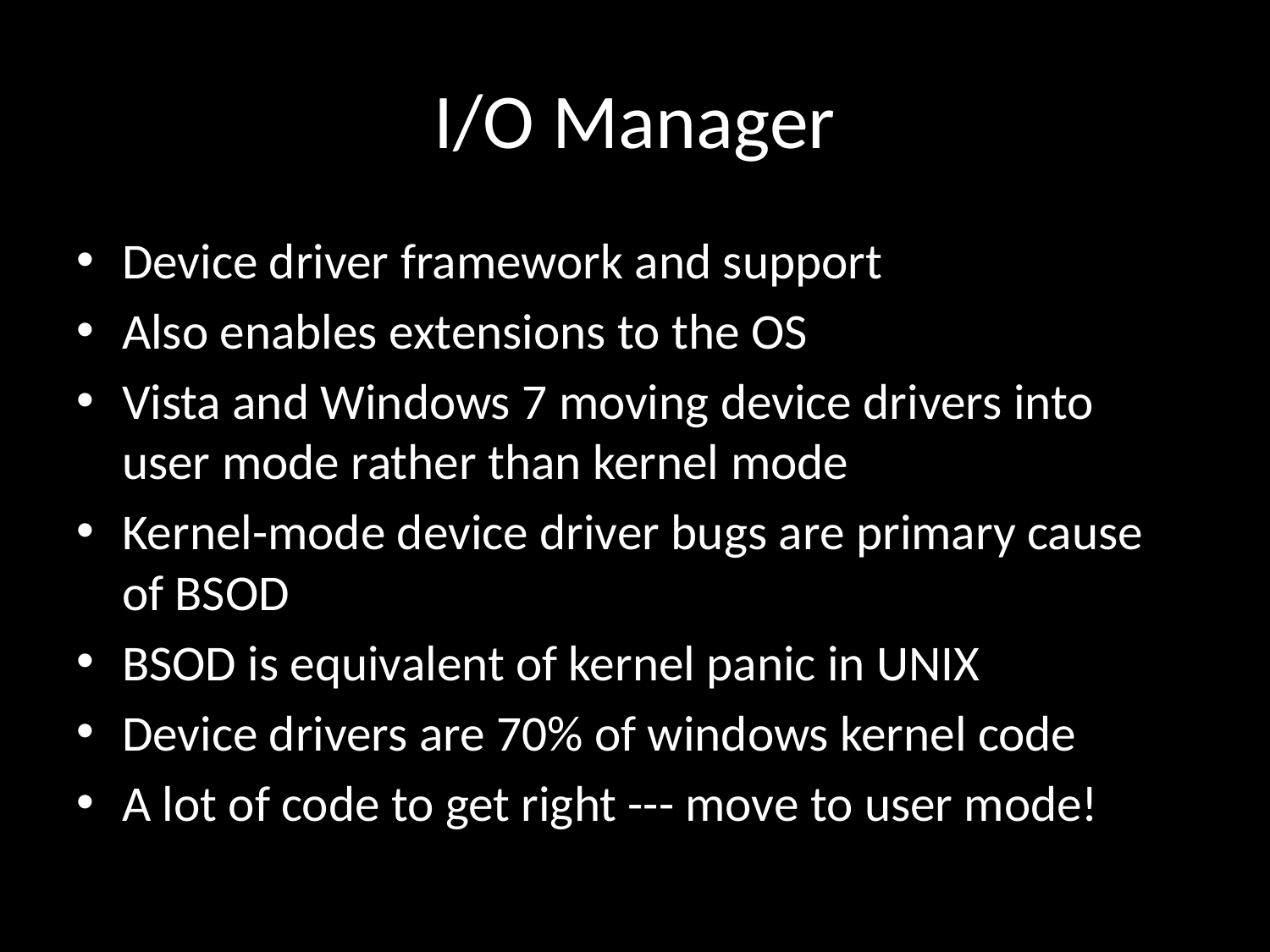

# I/O Manager
Device driver framework and support
Also enables extensions to the OS
Vista and Windows 7 moving device drivers into user mode rather than kernel mode
Kernel-mode device driver bugs are primary cause of BSOD
BSOD is equivalent of kernel panic in UNIX
Device drivers are 70% of windows kernel code
A lot of code to get right --- move to user mode!